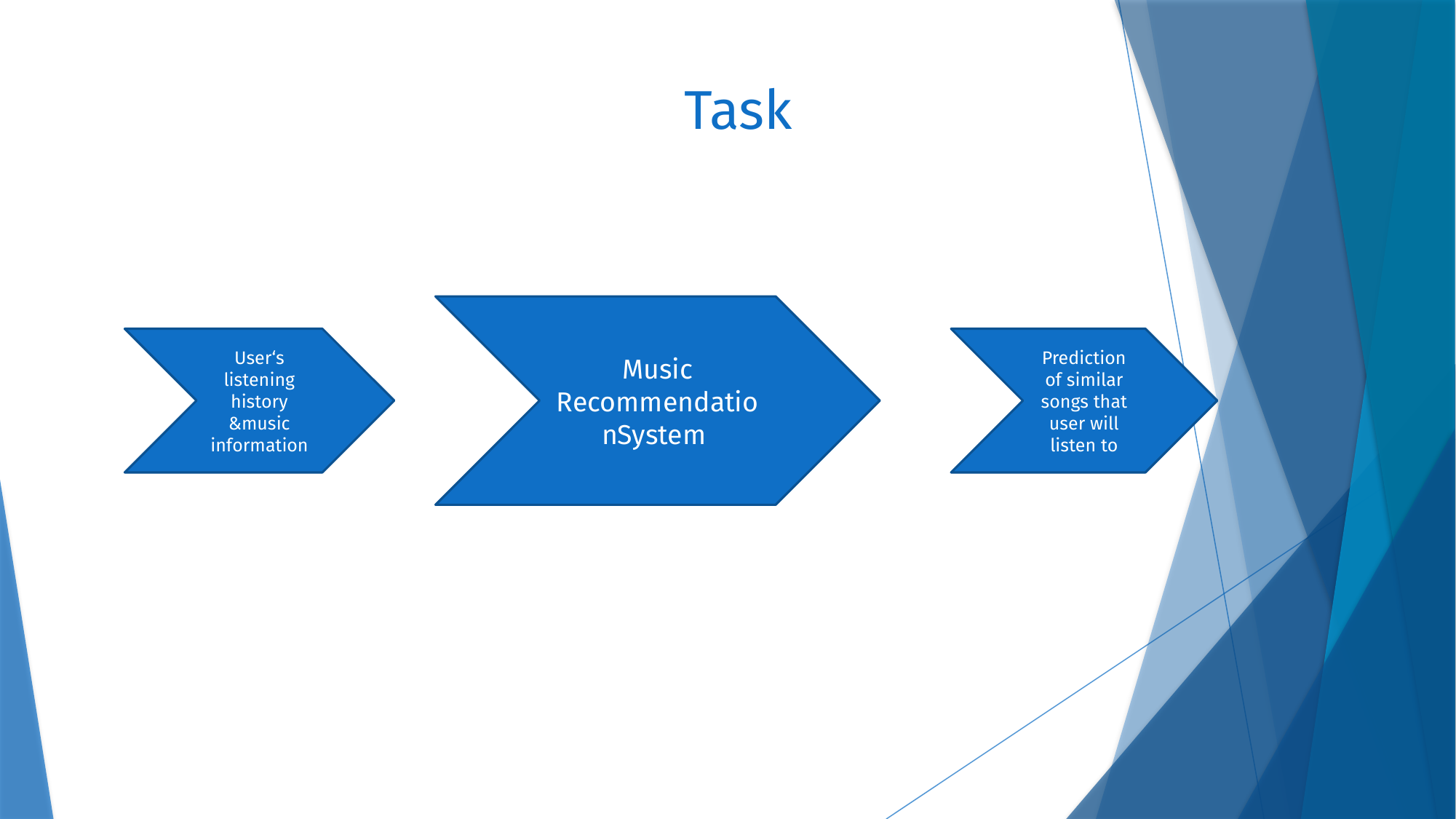

# Task
Music RecommendationSystem
User‘s listening history &music information
Prediction of similar songs that user will listen to